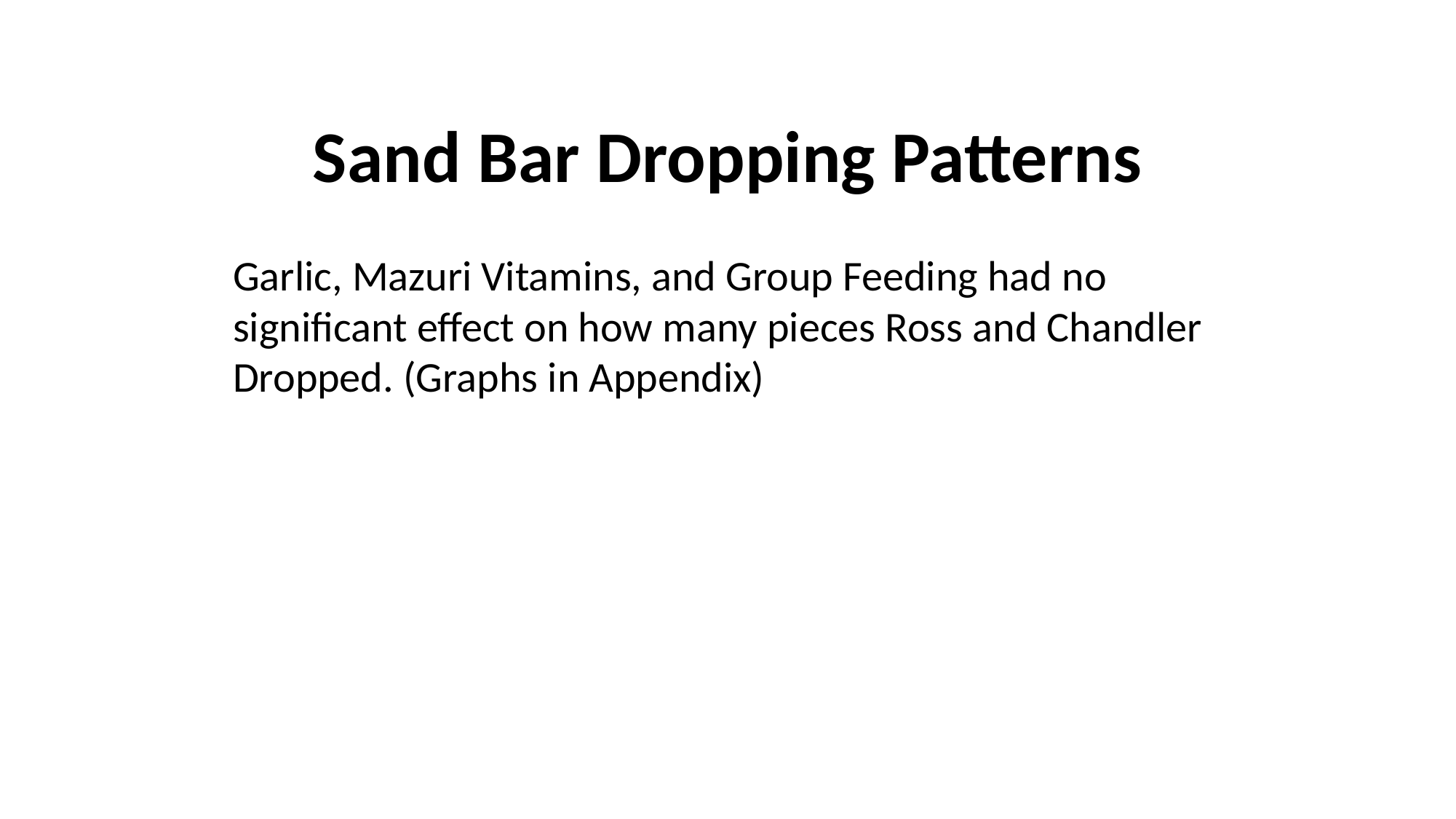

Sand Bar Dropping Patterns

Garlic, Mazuri Vitamins, and Group Feeding had no significant effect on how many pieces Ross and Chandler Dropped. (Graphs in Appendix)